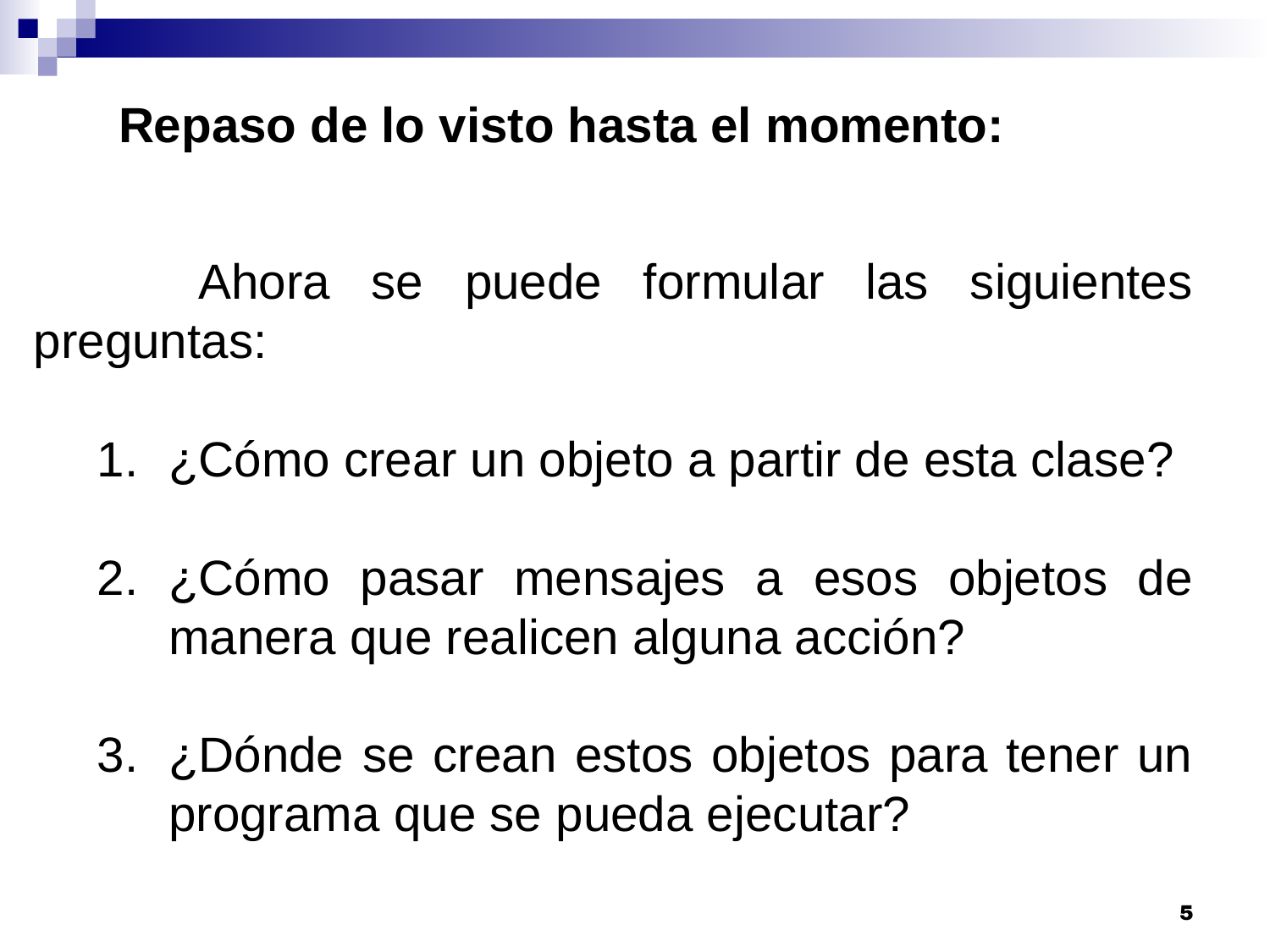

# Repaso de lo visto hasta el momento:
    Ahora se puede formular las siguientes preguntas:

¿Cómo crear un objeto a partir de esta clase?

¿Cómo pasar mensajes a esos objetos de manera que realicen alguna acción?

¿Dónde se crean estos objetos para tener un programa que se pueda ejecutar?
5